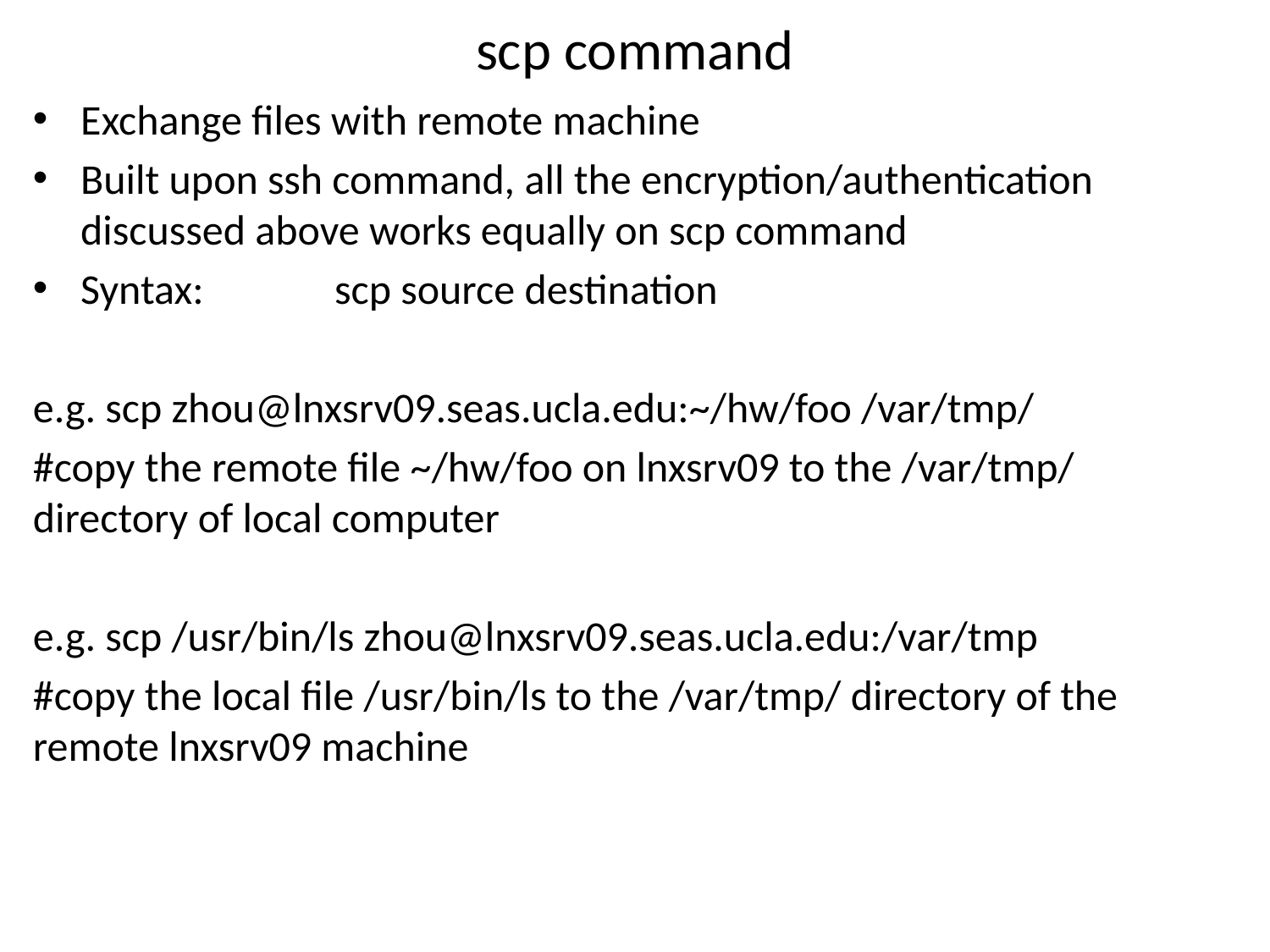

# scp command
Exchange files with remote machine
Built upon ssh command, all the encryption/authentication discussed above works equally on scp command
Syntax: 	scp source destination

e.g. scp zhou@lnxsrv09.seas.ucla.edu:~/hw/foo /var/tmp/
#copy the remote file ~/hw/foo on lnxsrv09 to the /var/tmp/ directory of local computer

e.g. scp /usr/bin/ls zhou@lnxsrv09.seas.ucla.edu:/var/tmp
#copy the local file /usr/bin/ls to the /var/tmp/ directory of the remote lnxsrv09 machine